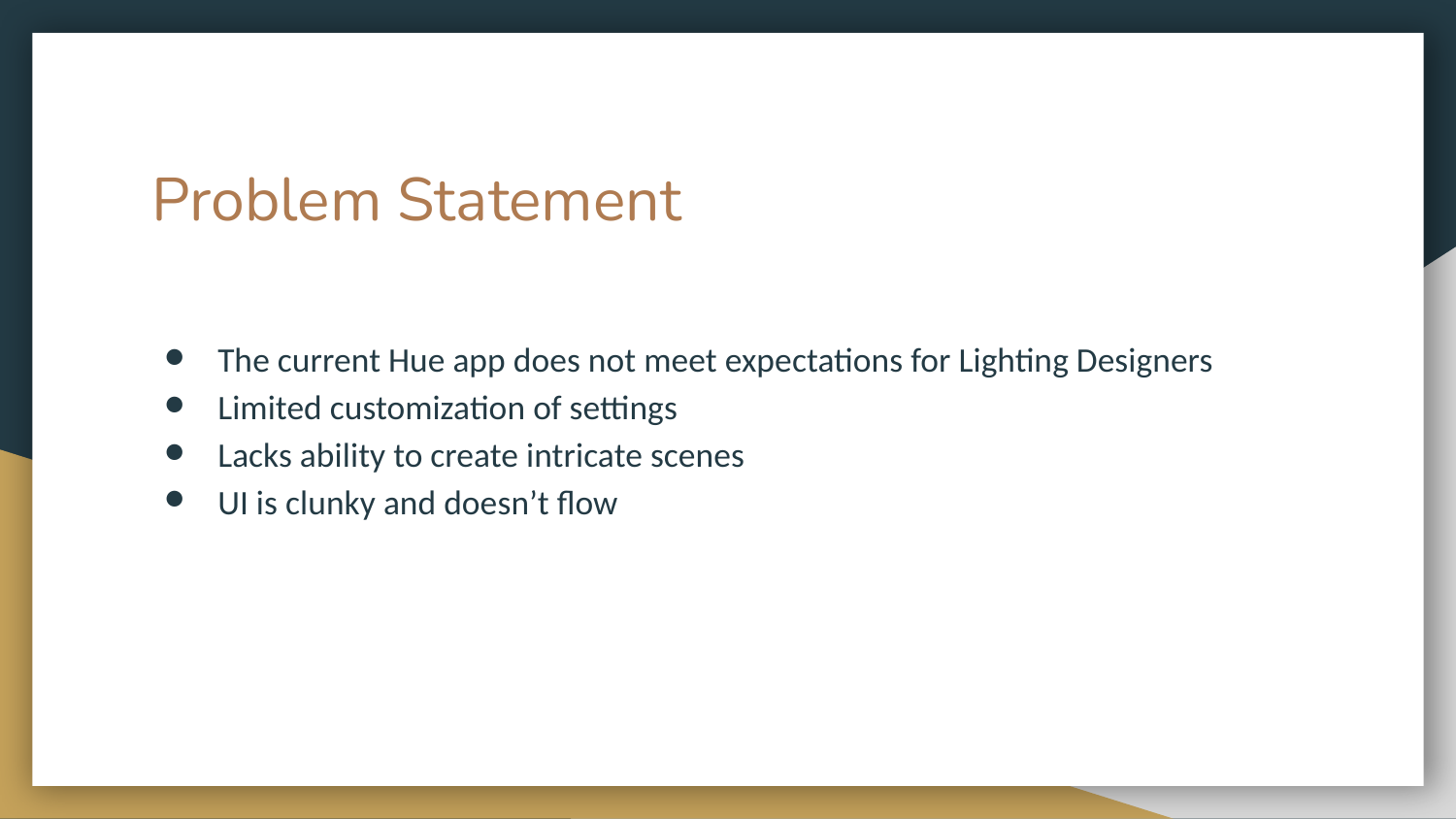

# Problem Statement
The current Hue app does not meet expectations for Lighting Designers
Limited customization of settings
Lacks ability to create intricate scenes
UI is clunky and doesn’t flow